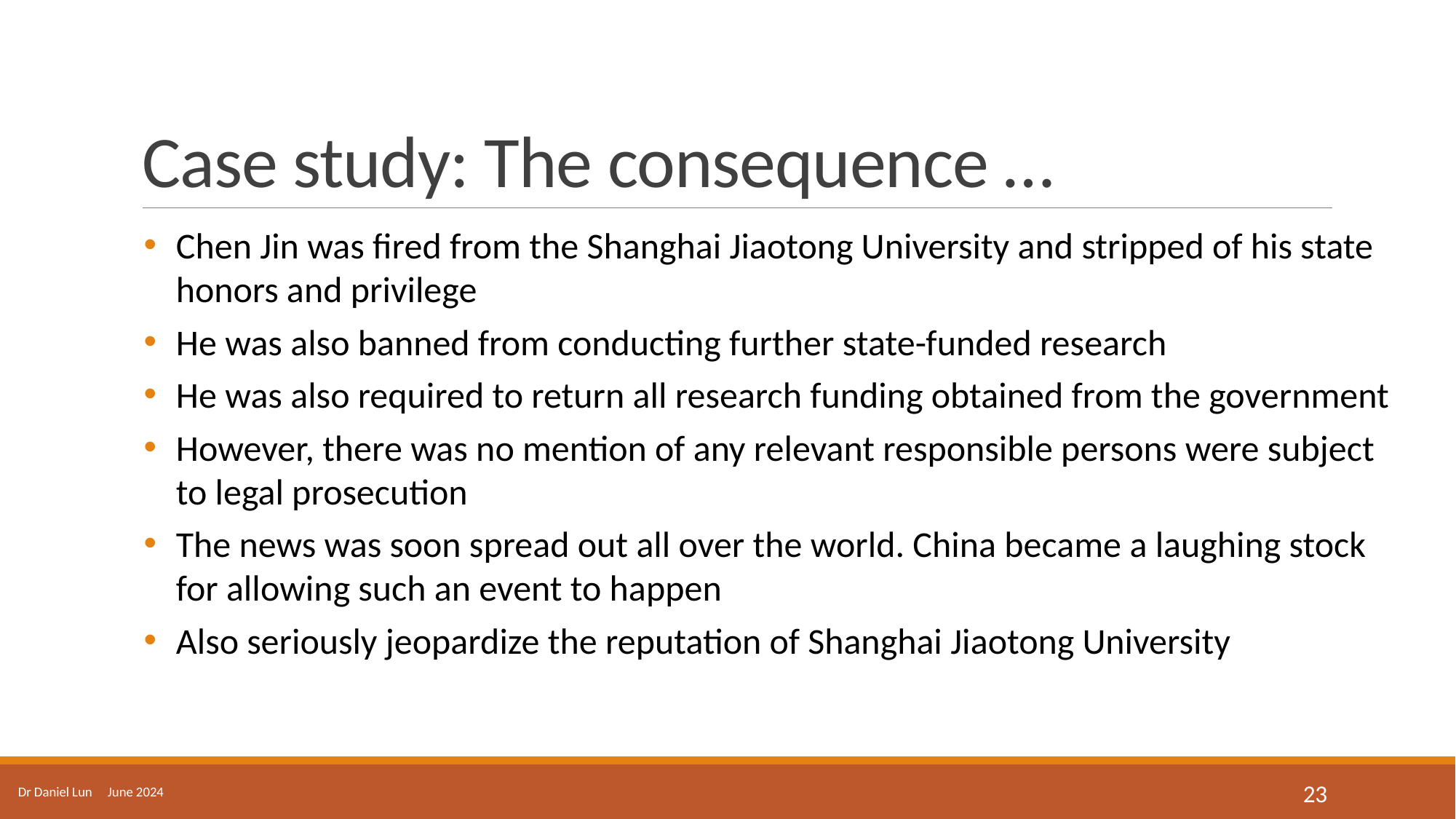

# Case study: The consequence …
Chen Jin was fired from the Shanghai Jiaotong University and stripped of his state honors and privilege
He was also banned from conducting further state-funded research
He was also required to return all research funding obtained from the government
However, there was no mention of any relevant responsible persons were subject to legal prosecution
The news was soon spread out all over the world. China became a laughing stock for allowing such an event to happen
Also seriously jeopardize the reputation of Shanghai Jiaotong University
Dr Daniel Lun     June 2024
23